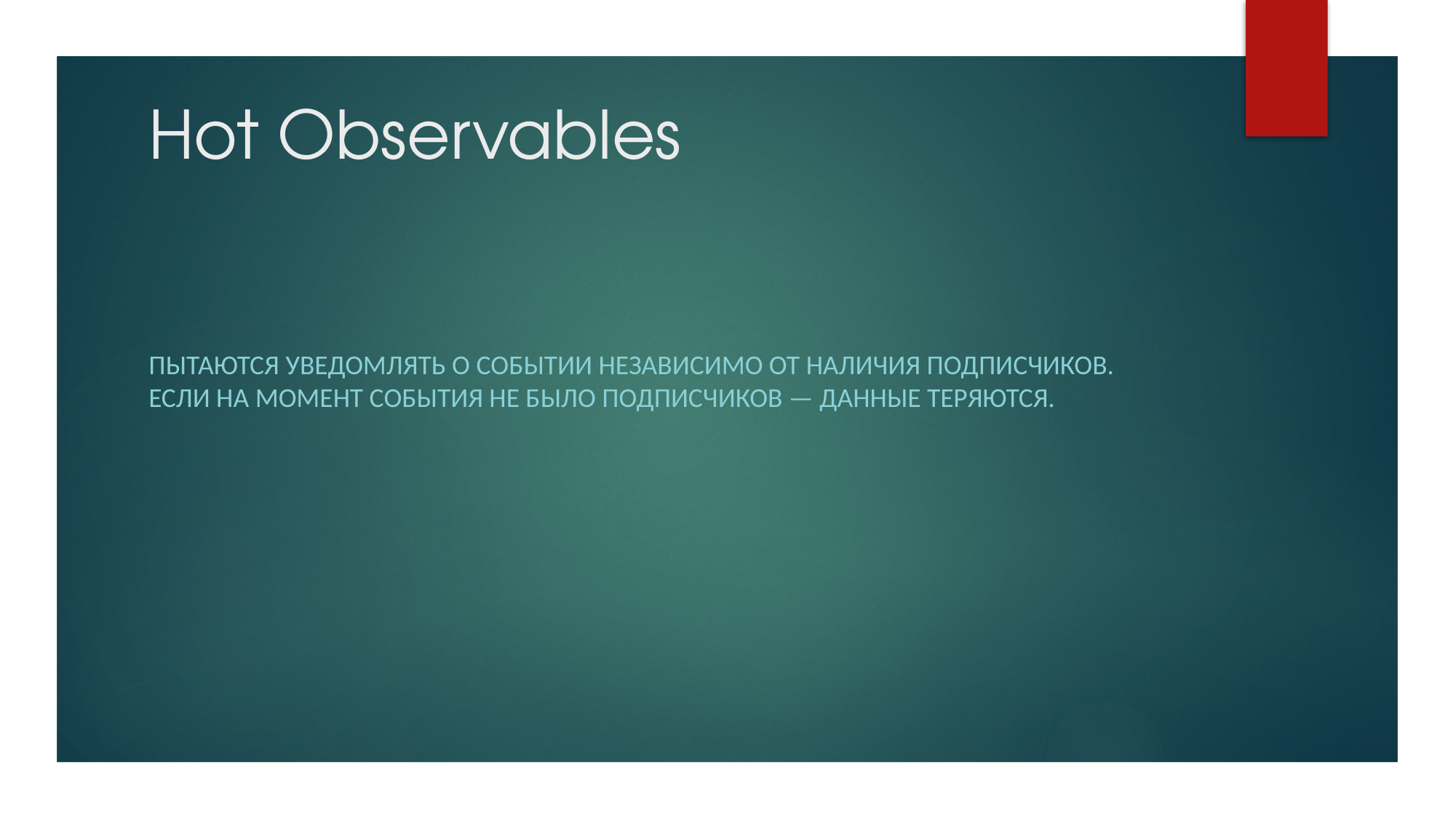

# Hot Observables
Пытаются уведомлять о событии независимо от наличия подписчиков. Если на момент события не было подписчиков — данные теряются.